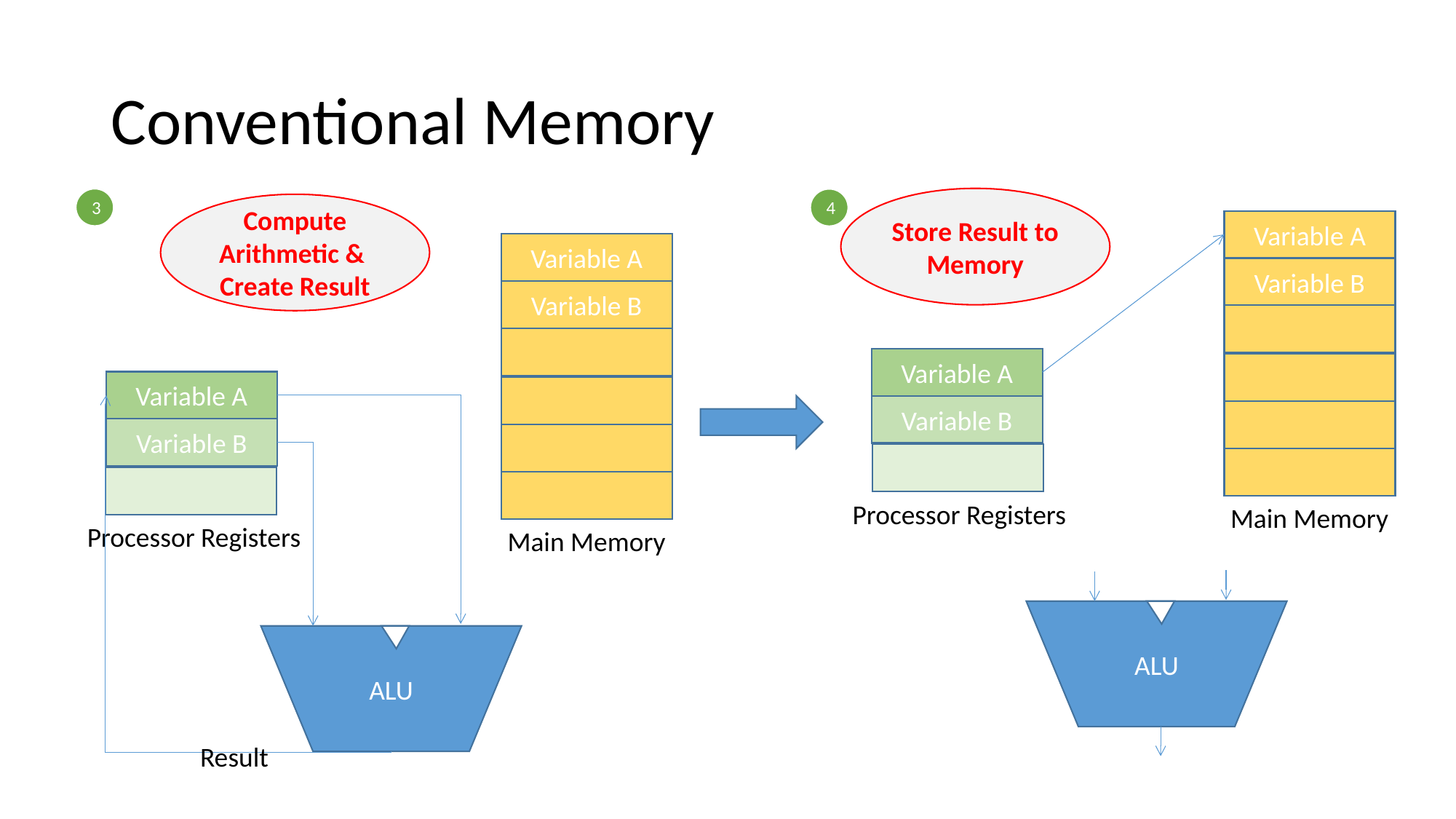

# Conventional Memory
3
Store Result to Memory
4
Compute Arithmetic &  Create Result
Variable A
Variable A
Variable B
Variable B

Variable A

Variable A

Variable B

Variable B

Processor Registers
Main Memory
Processor Registers
Main Memory
ALU

ALU

Result